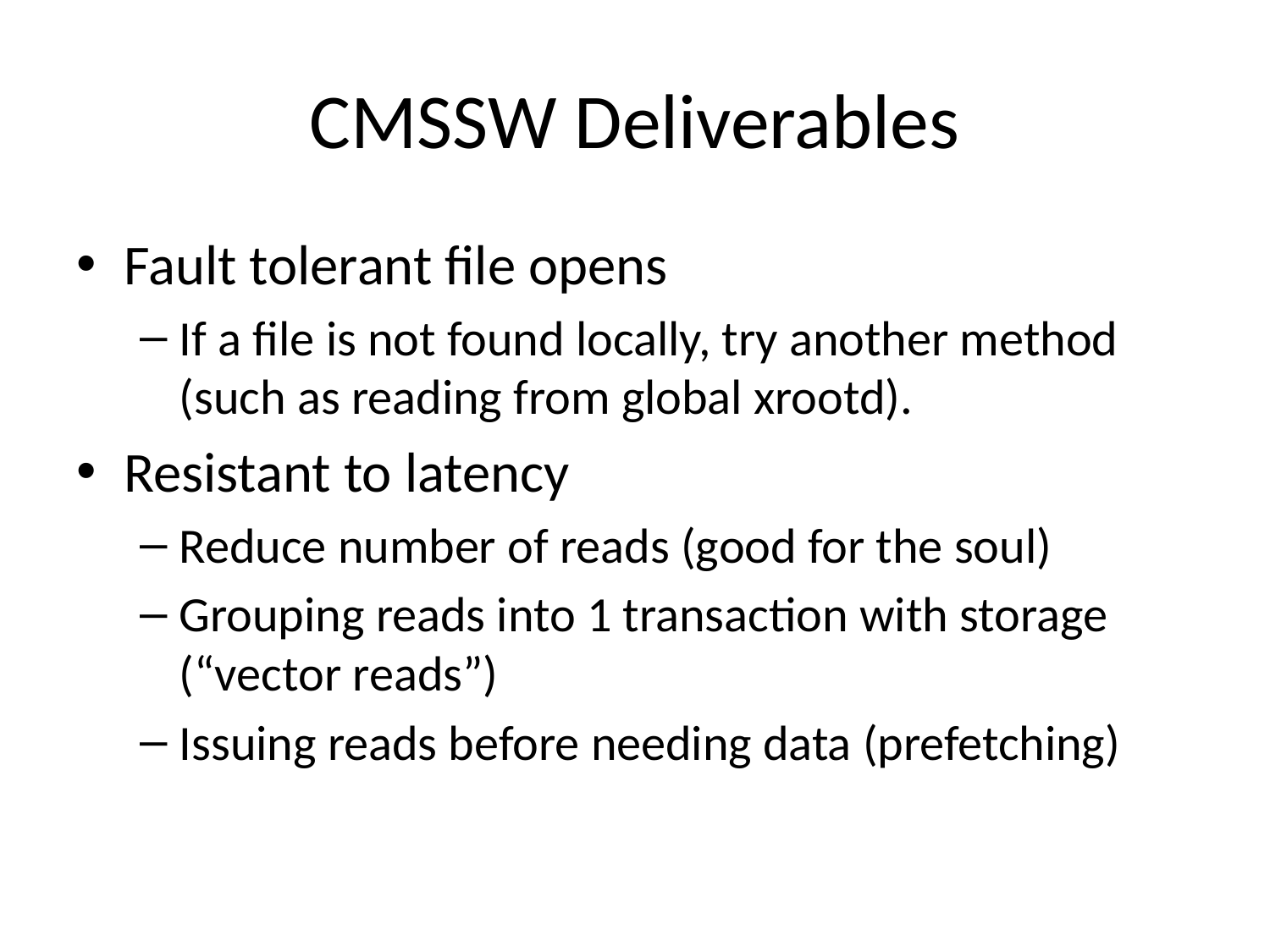

# CMSSW Deliverables
Fault tolerant file opens
If a file is not found locally, try another method (such as reading from global xrootd).
Resistant to latency
Reduce number of reads (good for the soul)
Grouping reads into 1 transaction with storage (“vector reads”)
Issuing reads before needing data (prefetching)